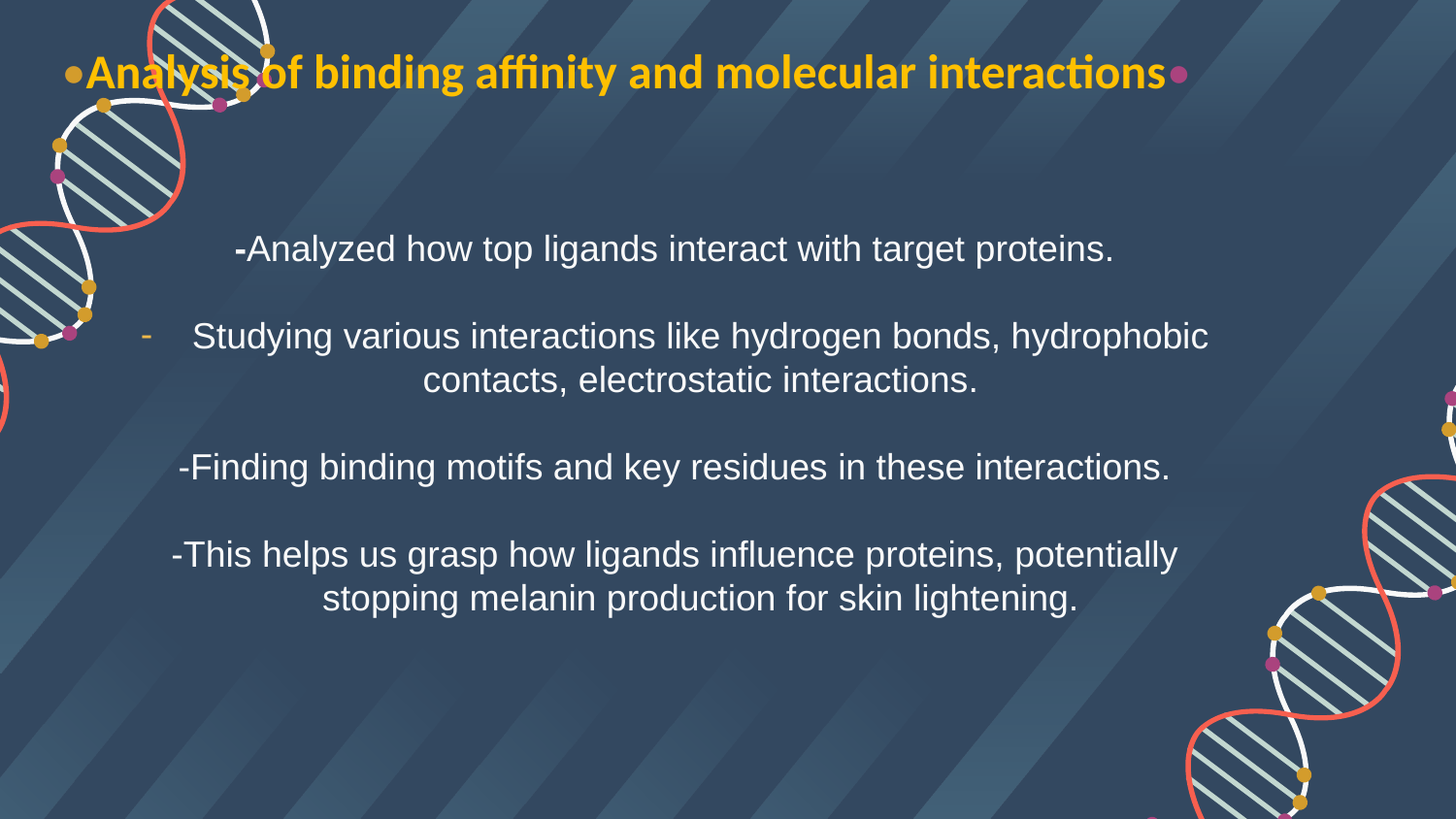

# •Analysis of binding affinity and molecular interactions•
-Analyzed how top ligands interact with target proteins.

Studying various interactions like hydrogen bonds, hydrophobic contacts, electrostatic interactions.

-Finding binding motifs and key residues in these interactions.

-This helps us grasp how ligands influence proteins, potentially stopping melanin production for skin lightening.